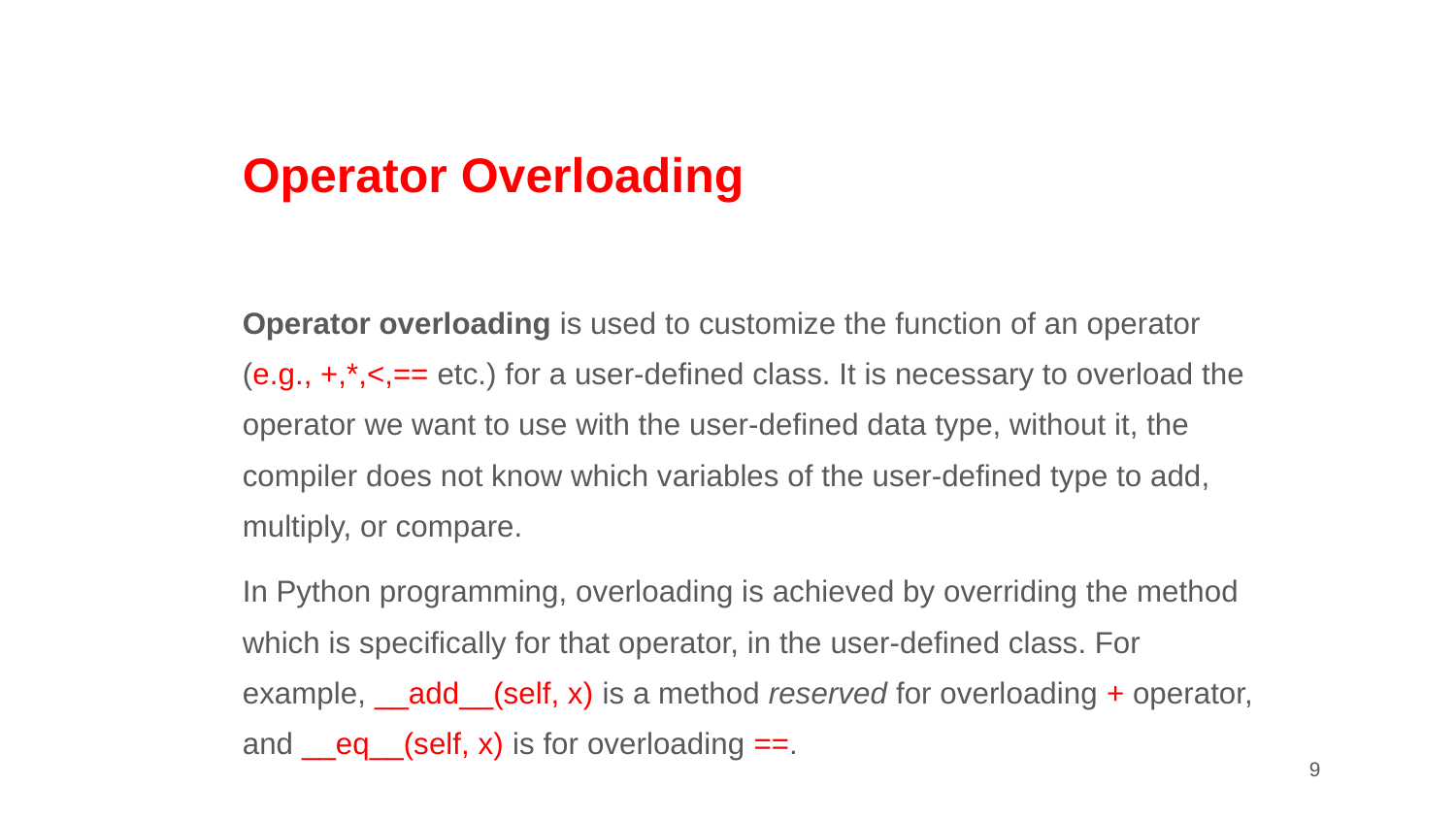

# Operator Overloading
Operator overloading is used to customize the function of an operator (e.g., +,*,<,== etc.) for a user-defined class. It is necessary to overload the operator we want to use with the user-defined data type, without it, the compiler does not know which variables of the user-defined type to add, multiply, or compare.
In Python programming, overloading is achieved by overriding the method which is specifically for that operator, in the user-defined class. For example, __add__(self, x) is a method reserved for overloading + operator, and __eq__(self, x) is for overloading ==.

9